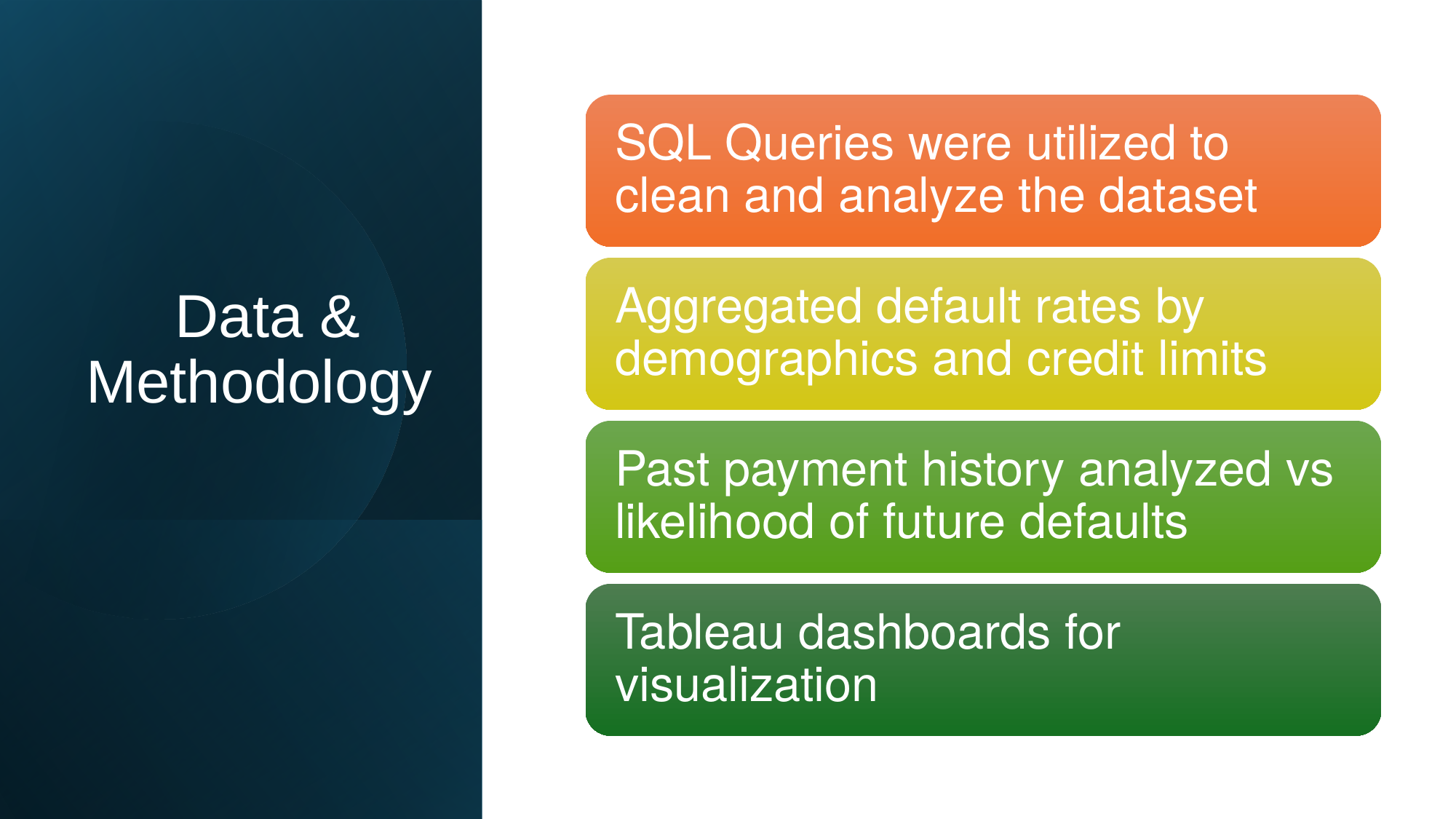

SQL Queries were utilized to clean and analyze the dataset
Aggregated default rates by demographics and credit limits
Past payment history analyzed vs likelihood of future defaults
Tableau dashboards for visualization

# Data & Methodology